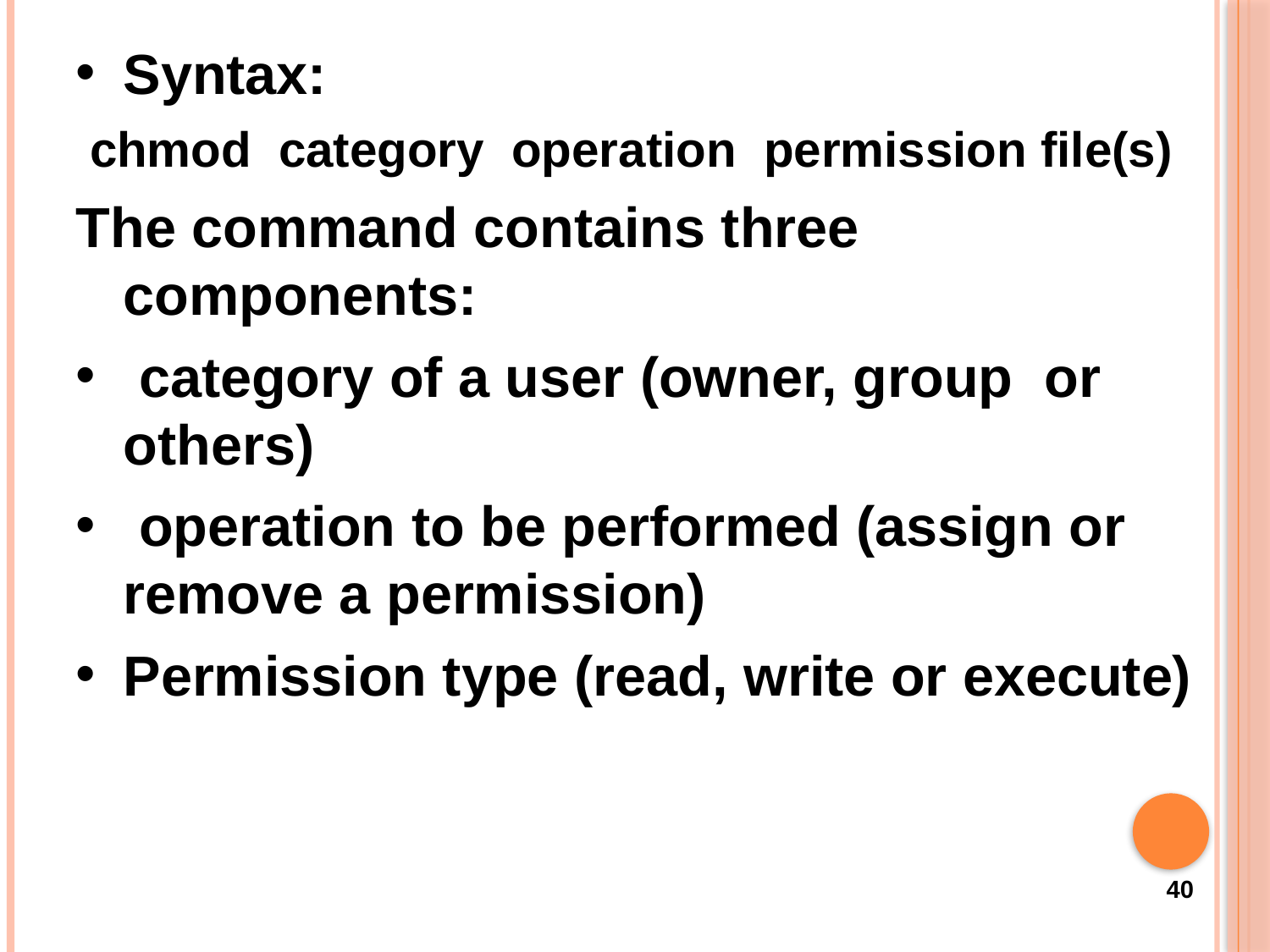

Syntax:
 chmod  category  operation  permission file(s)
The command contains three components:
 category of a user (owner, group  or others)
 operation to be performed (assign or remove a permission)
Permission type (read, write or execute)

40